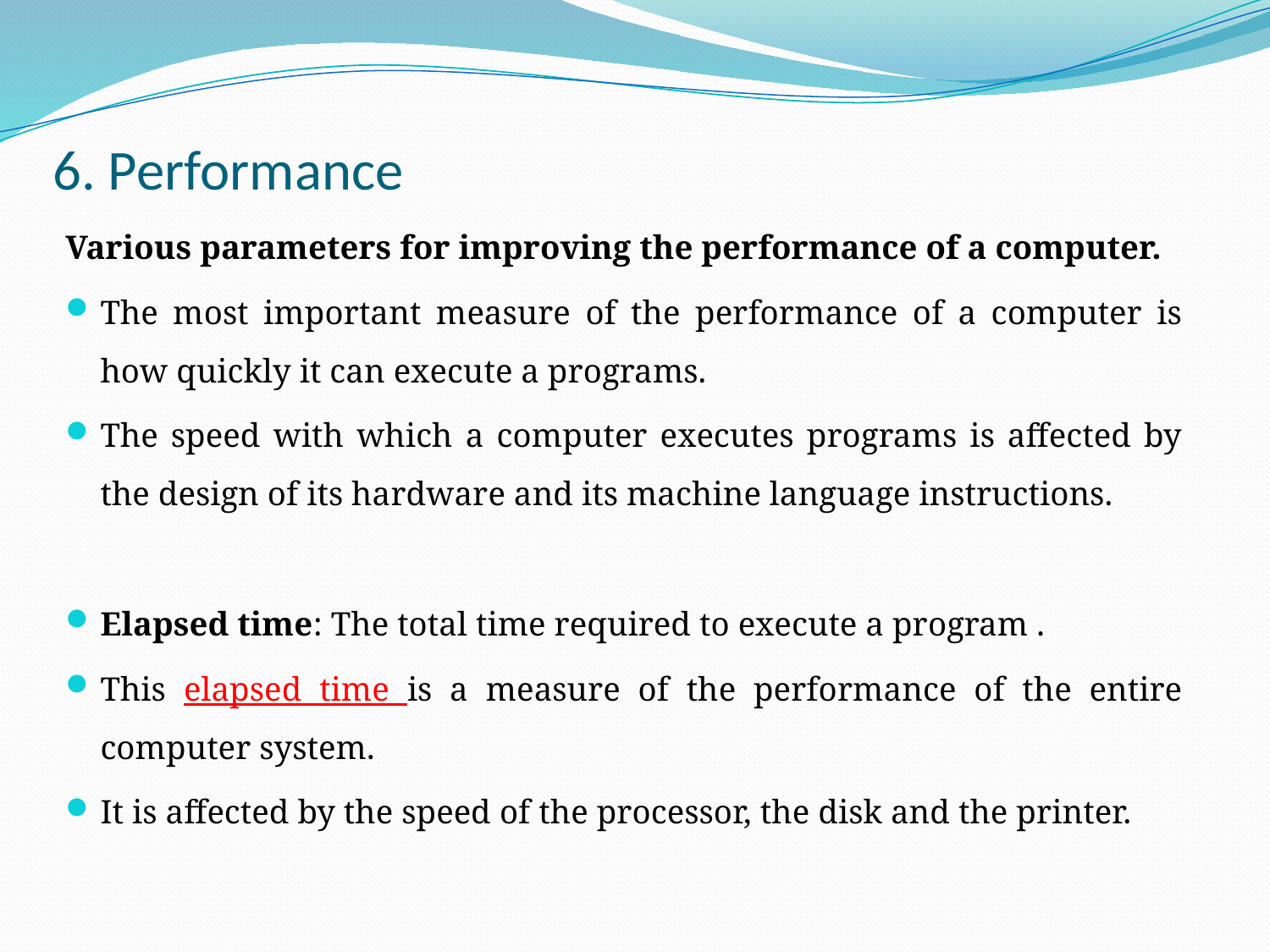

# 6. Performance
Various parameters for improving the performance of a computer.
The most important measure of the performance of a computer is how quickly it can execute a programs.
The speed with which a computer executes programs is affected by the design of its hardware and its machine language instructions.

Elapsed time: The total time required to execute a program .
This elapsed time is a measure of the performance of the entire computer system.
It is affected by the speed of the processor, the disk and the printer.